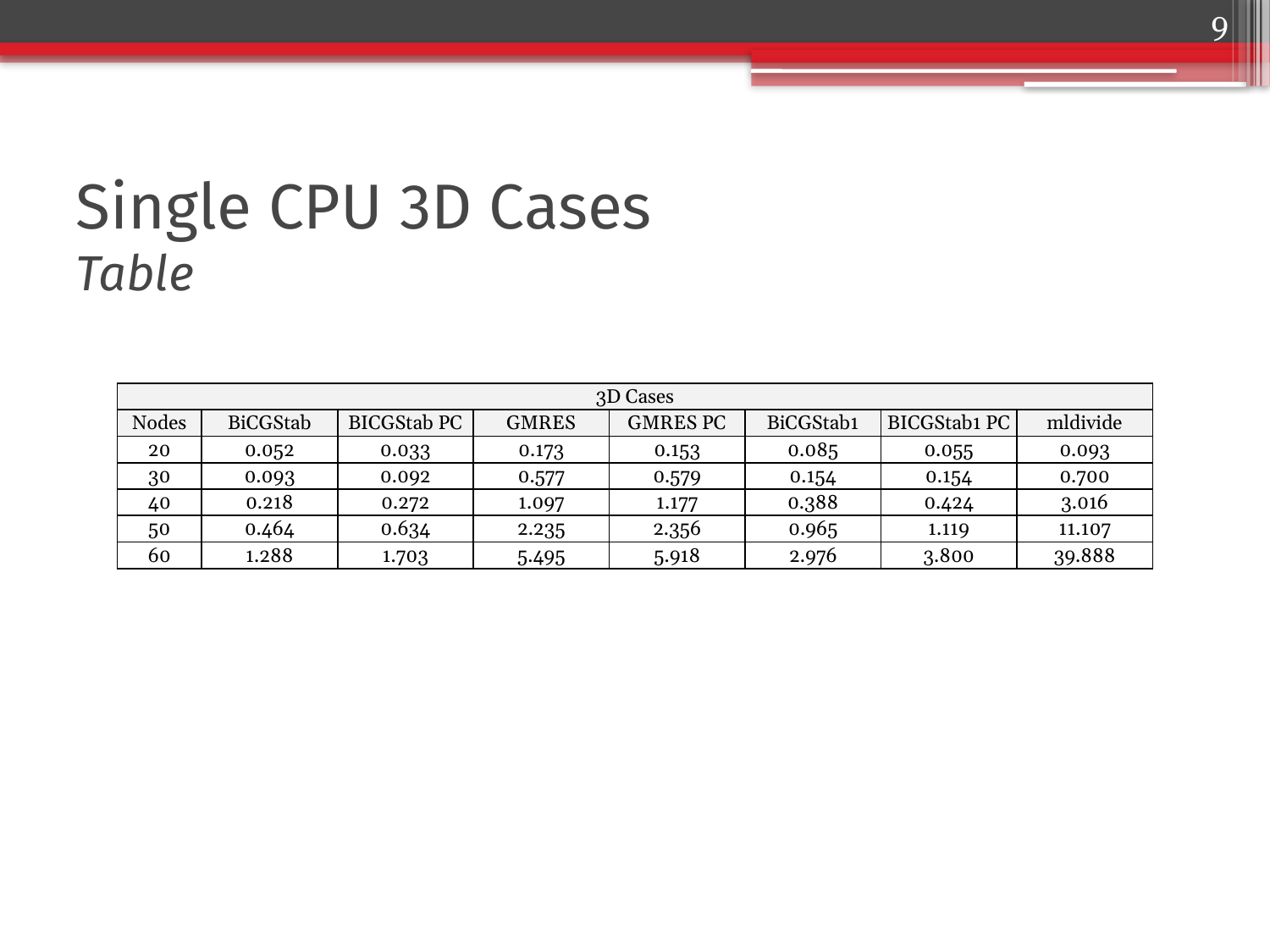

9
# Single CPU 3D Cases Table
| 3D Cases |  |  |  |  |  |  |  |
| --- | --- | --- | --- | --- | --- | --- | --- |
| Nodes | BiCGStab | BICGStab PC | GMRES | GMRES PC | BiCGStab1 | BICGStab1 PC | mldivide |
| 20 | 0.052 | 0.033 | 0.173 | 0.153 | 0.085 | 0.055 | 0.093 |
| 30 | 0.093 | 0.092 | 0.577 | 0.579 | 0.154 | 0.154 | 0.700 |
| 40 | 0.218 | 0.272 | 1.097 | 1.177 | 0.388 | 0.424 | 3.016 |
| 50 | 0.464 | 0.634 | 2.235 | 2.356 | 0.965 | 1.119 | 11.107 |
| 60 | 1.288 | 1.703 | 5.495 | 5.918 | 2.976 | 3.800 | 39.888 |